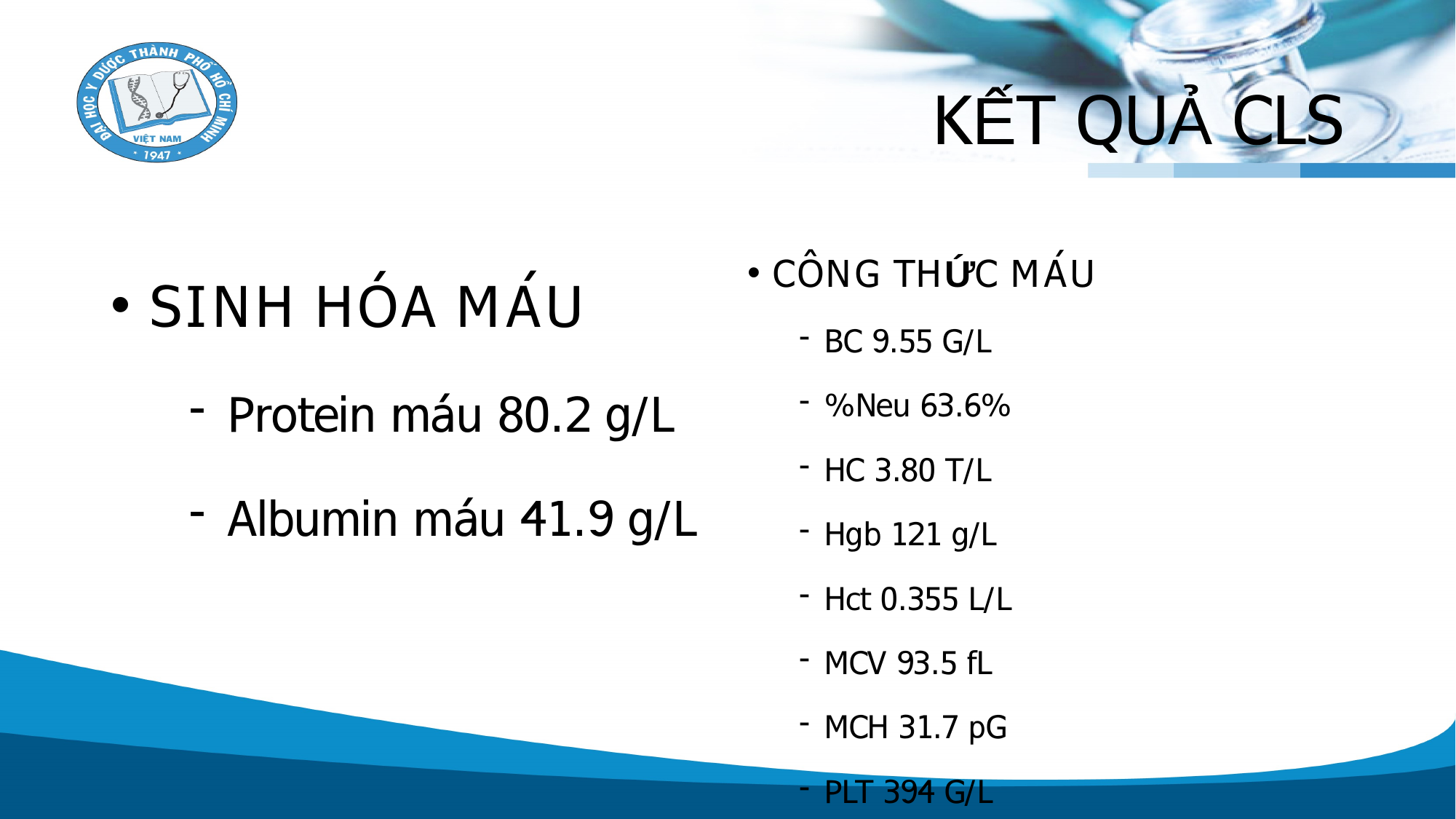

# KẾT QUẢ CLS
SINH HÓA MÁU
Protein máu 80.2 g/L
Albumin máu 41.9 g/L
CÔNG THỨC MÁU
BC 9.55 G/L
%Neu 63.6%
HC 3.80 T/L
Hgb 121 g/L
Hct 0.355 L/L
MCV 93.5 fL
MCH 31.7 pG
PLT 394 G/L